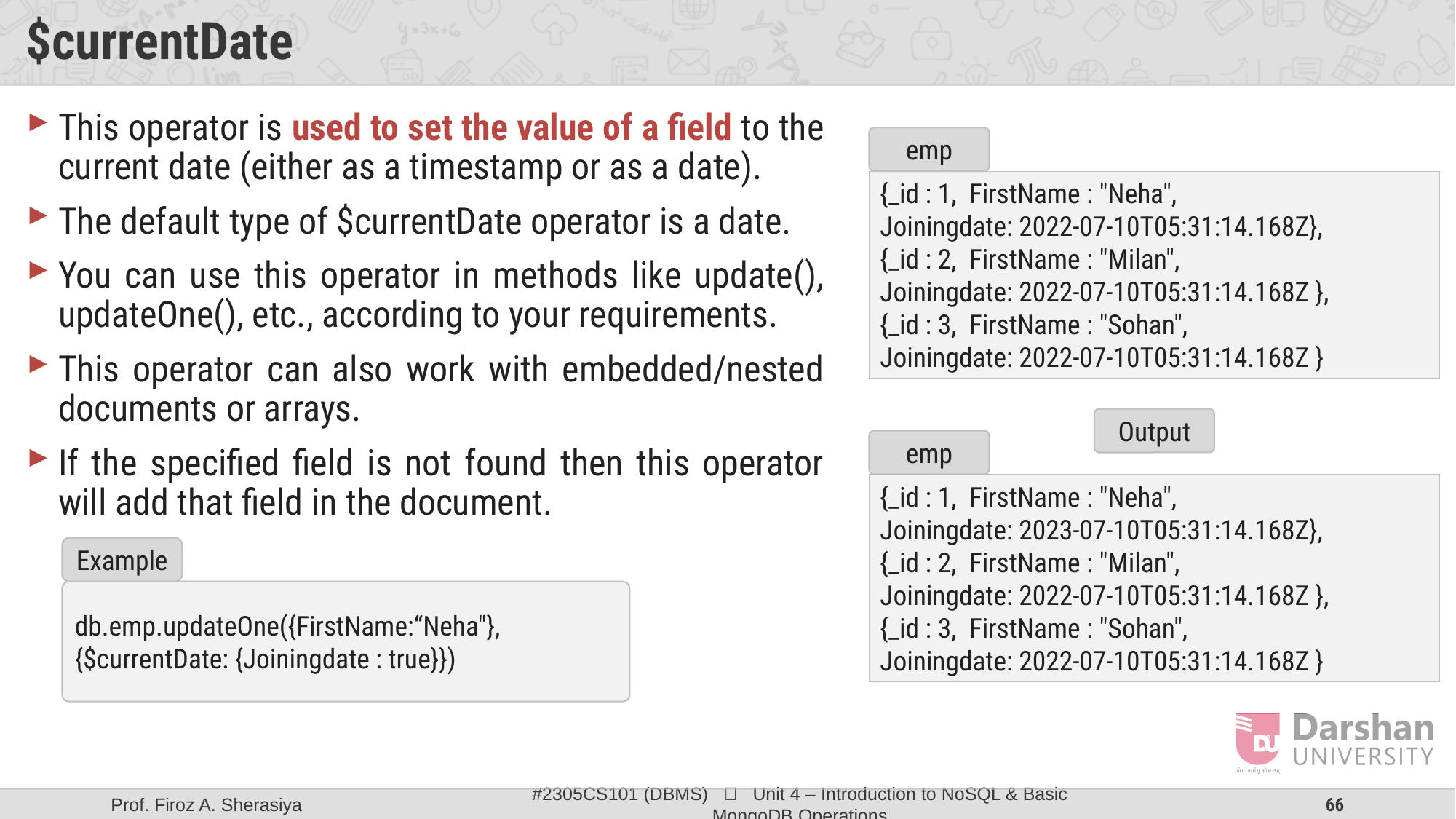

# $currentDate
This operator is used to set the value of a field to the current date (either as a timestamp or as a date).
The default type of $currentDate operator is a date.
You can use this operator in methods like update(), updateOne(), etc., according to your requirements.
This operator can also work with embedded/nested documents or arrays.
If the specified field is not found then this operator will add that field in the document.
emp
{_id : 1,  FirstName : "Neha",
Joiningdate: 2022-07-10T05:31:14.168Z},
{_id : 2,  FirstName : "Milan",
Joiningdate: 2022-07-10T05:31:14.168Z },
{_id : 3,  FirstName : "Sohan",
Joiningdate: 2022-07-10T05:31:14.168Z }
Output
emp
{_id : 1,  FirstName : "Neha",
Joiningdate: 2023-07-10T05:31:14.168Z},
{_id : 2,  FirstName : "Milan",
Joiningdate: 2022-07-10T05:31:14.168Z },
{_id : 3,  FirstName : "Sohan",
Joiningdate: 2022-07-10T05:31:14.168Z }
Example
db.emp.updateOne({FirstName:“Neha"},
{$currentDate: {Joiningdate : true}})